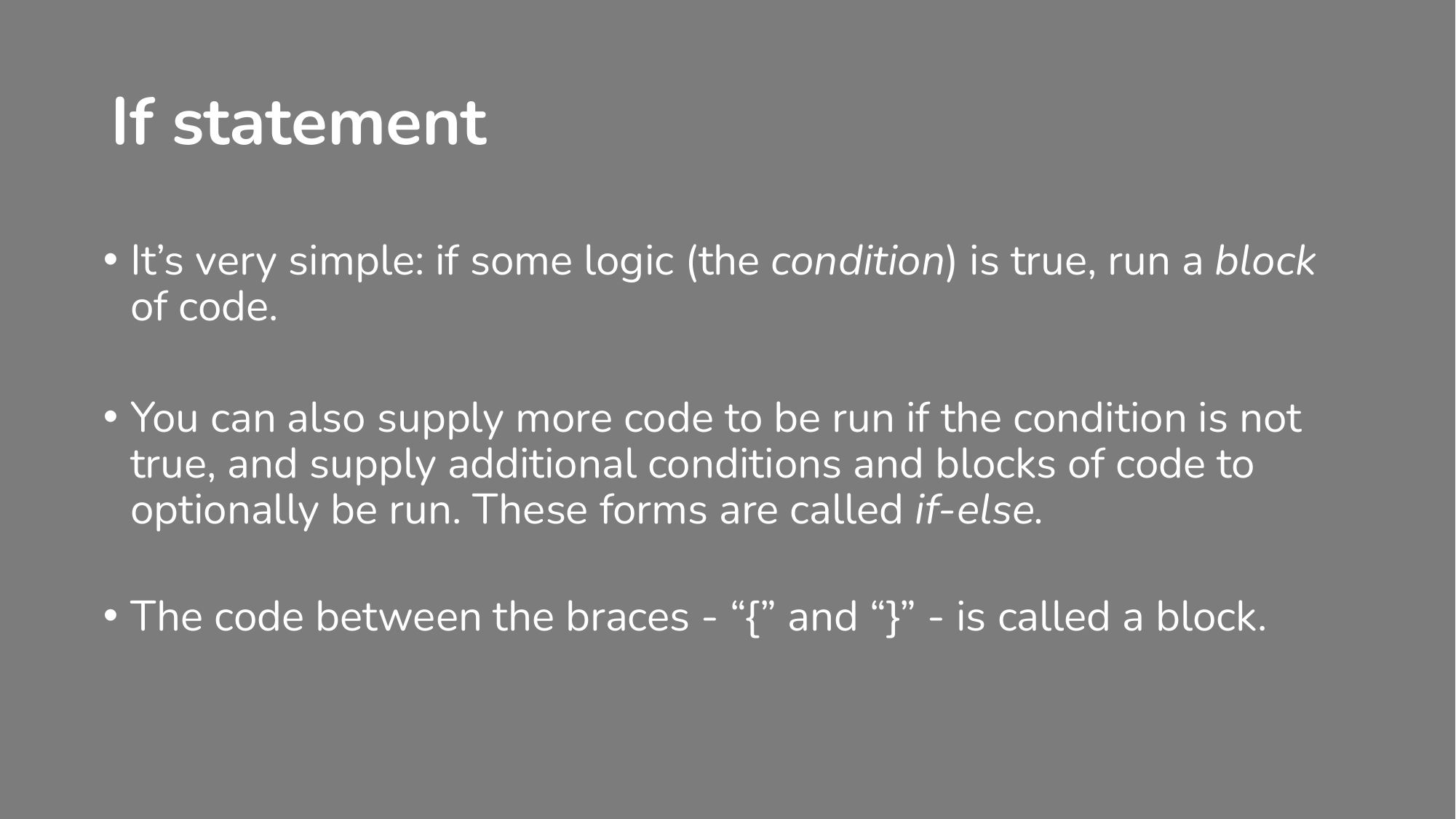

# If statement
It’s very simple: if some logic (the condition) is true, run a block of code.
You can also supply more code to be run if the condition is not true, and supply additional conditions and blocks of code to optionally be run. These forms are called if-else.
The code between the braces - “{” and “}” - is called a block.